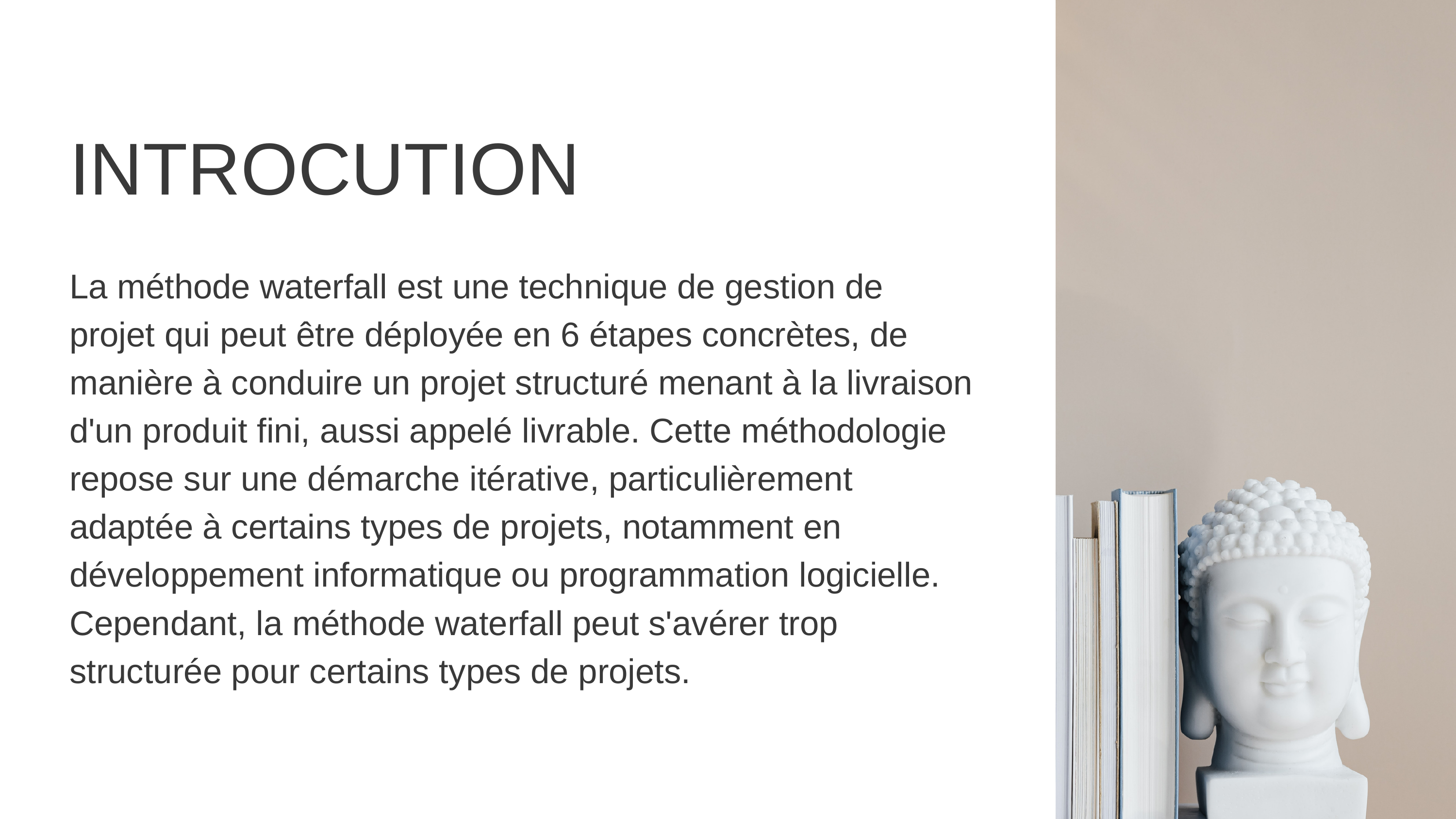

INTROCUTION
La méthode waterfall est une technique de gestion de projet qui peut être déployée en 6 étapes concrètes, de manière à conduire un projet structuré menant à la livraison d'un produit fini, aussi appelé livrable. Cette méthodologie repose sur une démarche itérative, particulièrement adaptée à certains types de projets, notamment en développement informatique ou programmation logicielle. Cependant, la méthode waterfall peut s'avérer trop structurée pour certains types de projets.